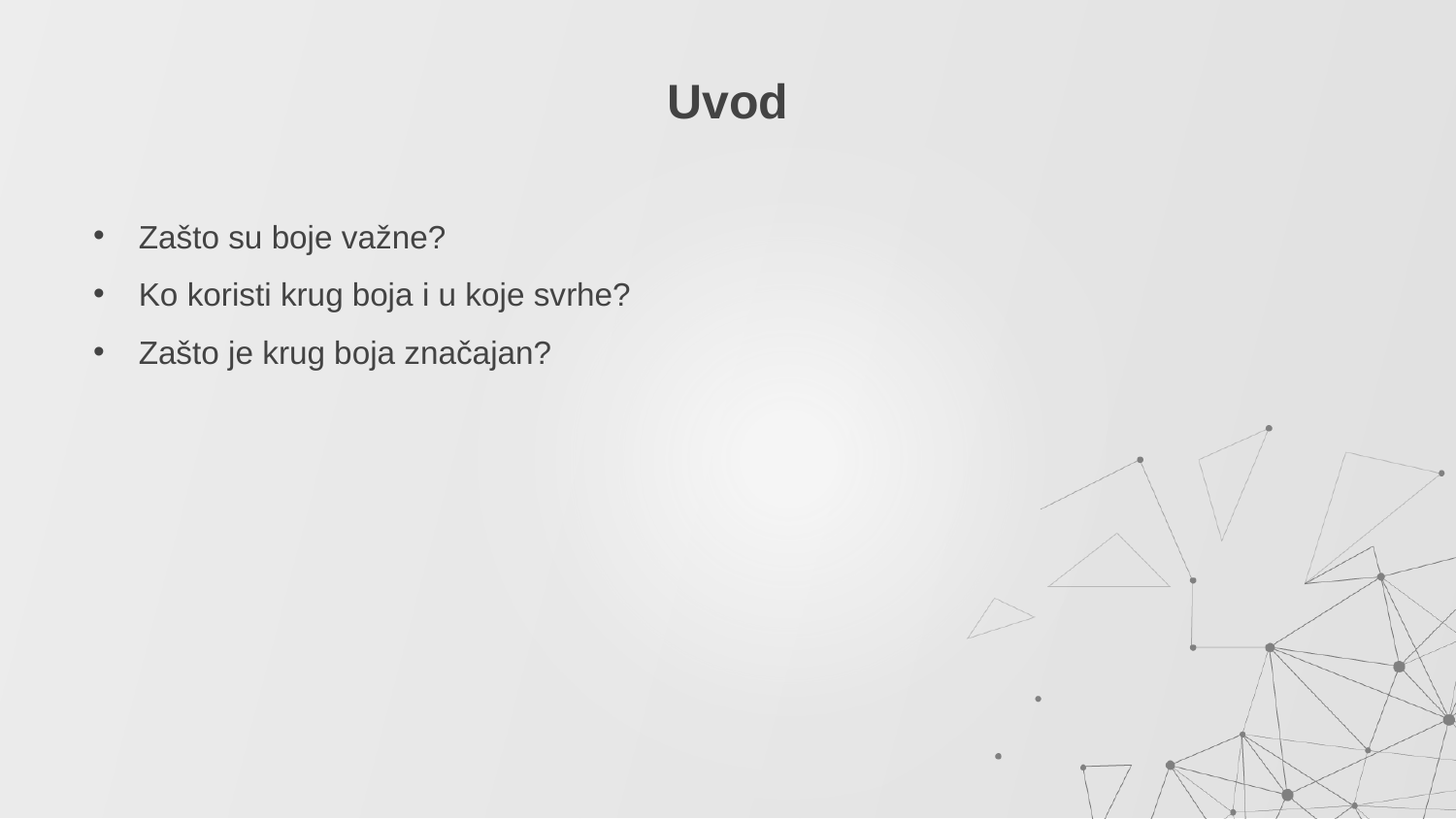

# Uvod
Zašto su boje važne?
Ko koristi krug boja i u koje svrhe?
Zašto je krug boja značajan?